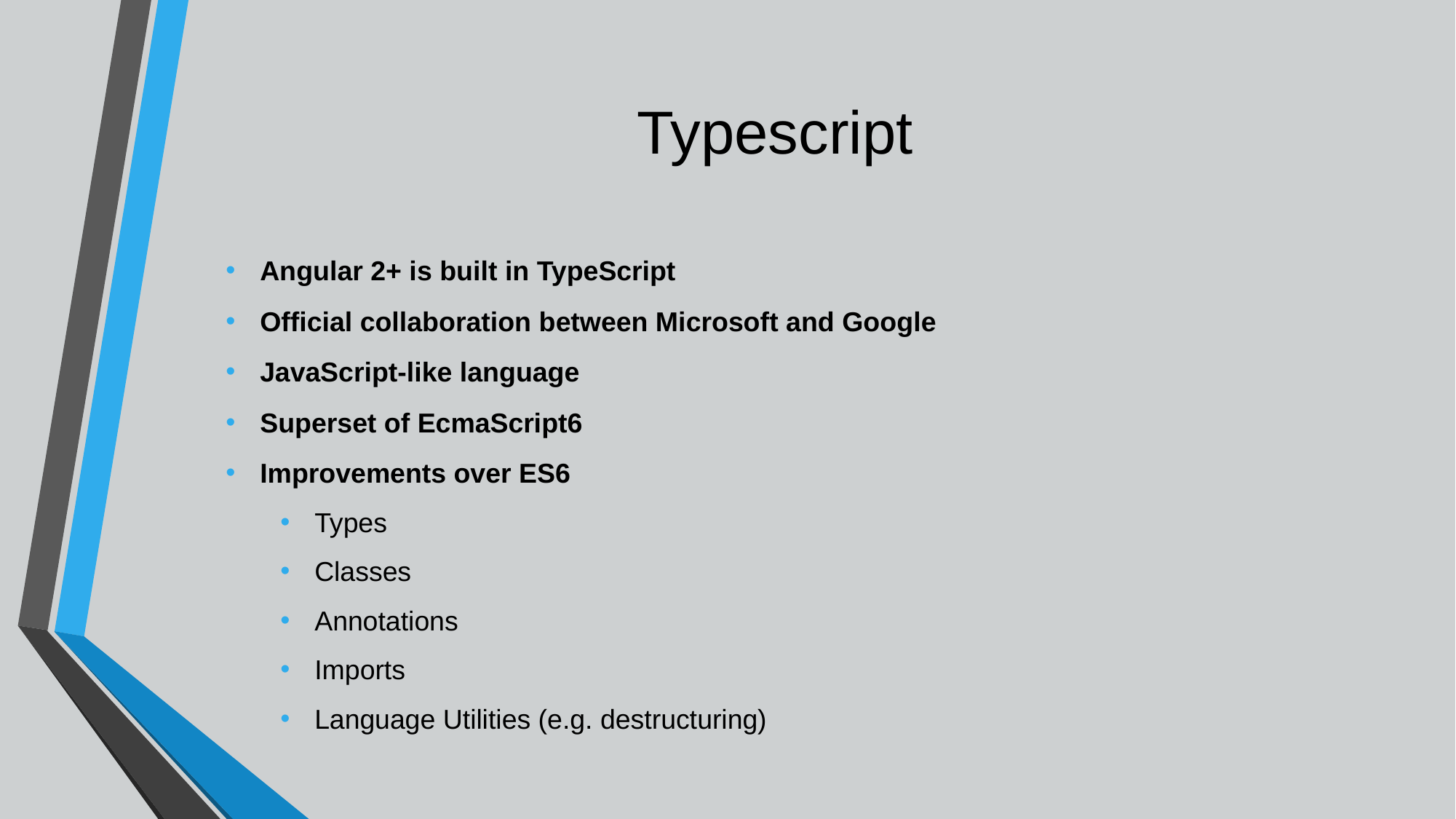

# Typescript
Angular 2+ is built in TypeScript
Official collaboration between Microsoft and Google
JavaScript-like language
Superset of EcmaScript6
Improvements over ES6
Types
Classes
Annotations
Imports
Language Utilities (e.g. destructuring)